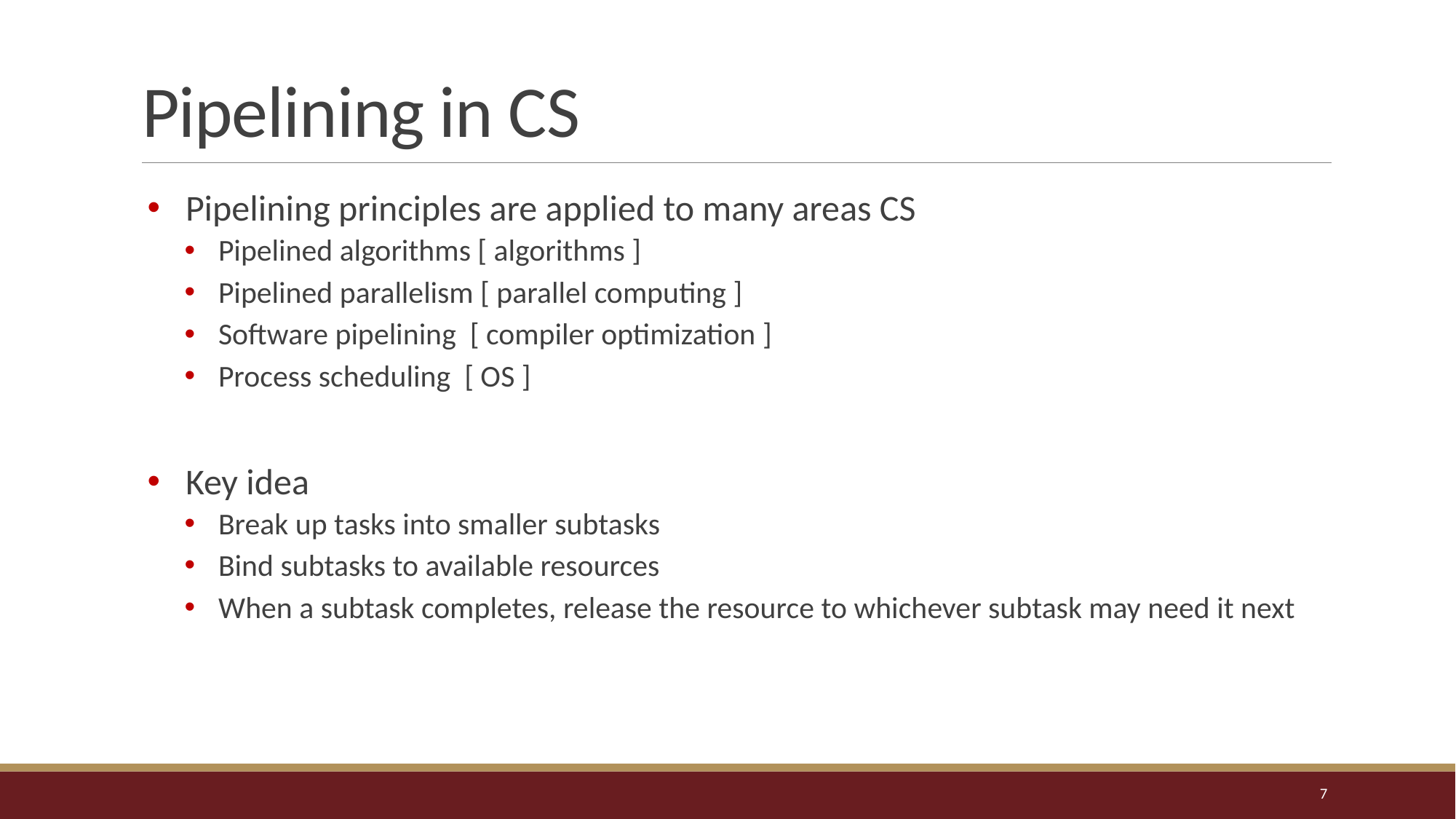

# Pipelining in CS
Pipelining principles are applied to many areas CS
Pipelined algorithms [ algorithms ]
Pipelined parallelism [ parallel computing ]
Software pipelining  [ compiler optimization ]
Process scheduling  [ OS ]

Key idea
Break up tasks into smaller subtasks
Bind subtasks to available resources
When a subtask completes, release the resource to whichever subtask may need it next

7